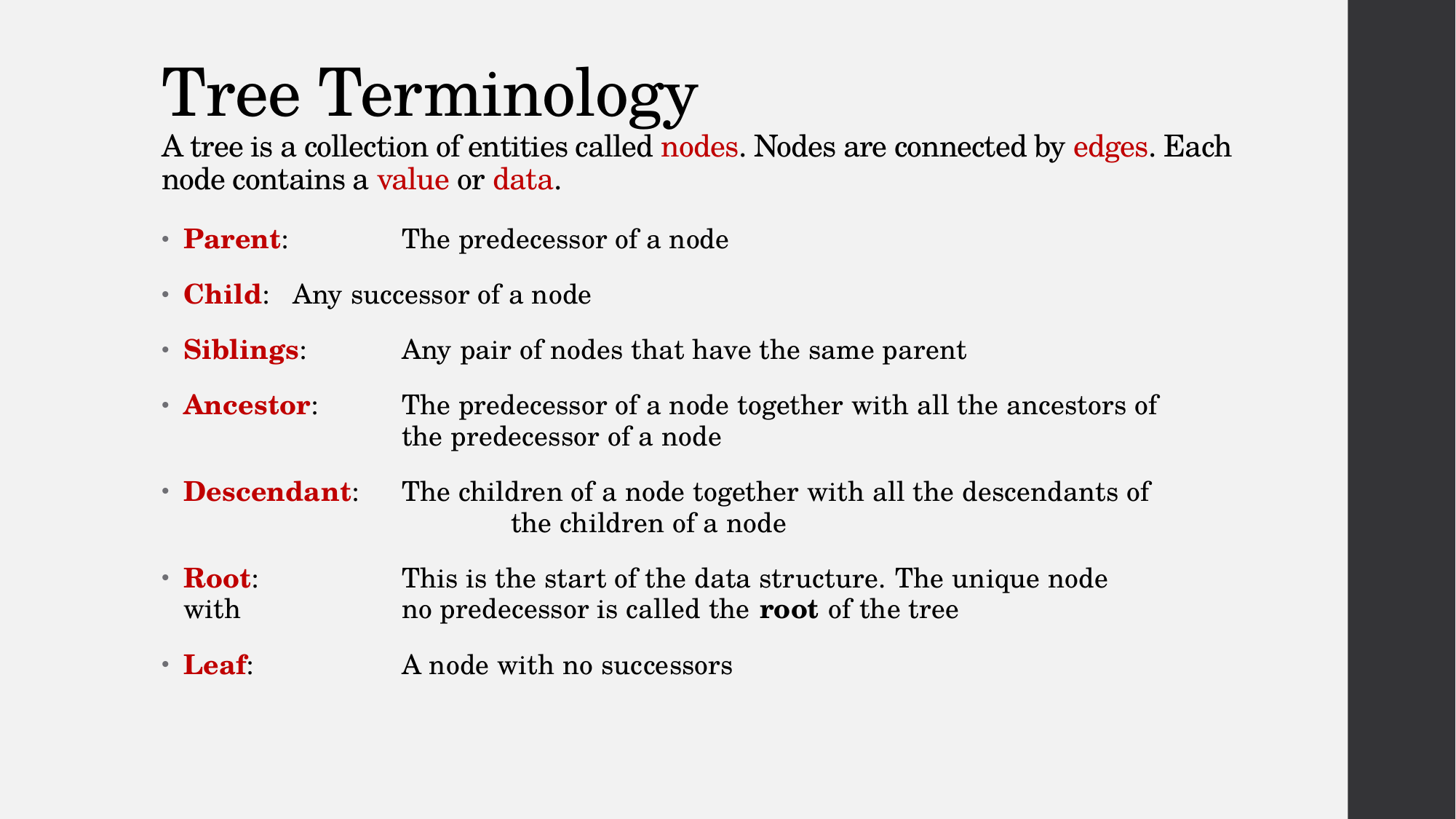

# Tree Terminology A tree is a collection of entities called nodes. Nodes are connected by edges. Each node contains a value or data.
Parent: 	The predecessor of a node
Child: 	Any successor of a node
Siblings: 	Any pair of nodes that have the same parent
Ancestor: 	The predecessor of a node together with all the ancestors of 		the predecessor of a node
Descendant:	The children of a node together with all the descendants of 			the children of a node
Root:		This is the start of the data structure. The unique node with 		no predecessor is called the root of the tree
Leaf:		A node with no successors